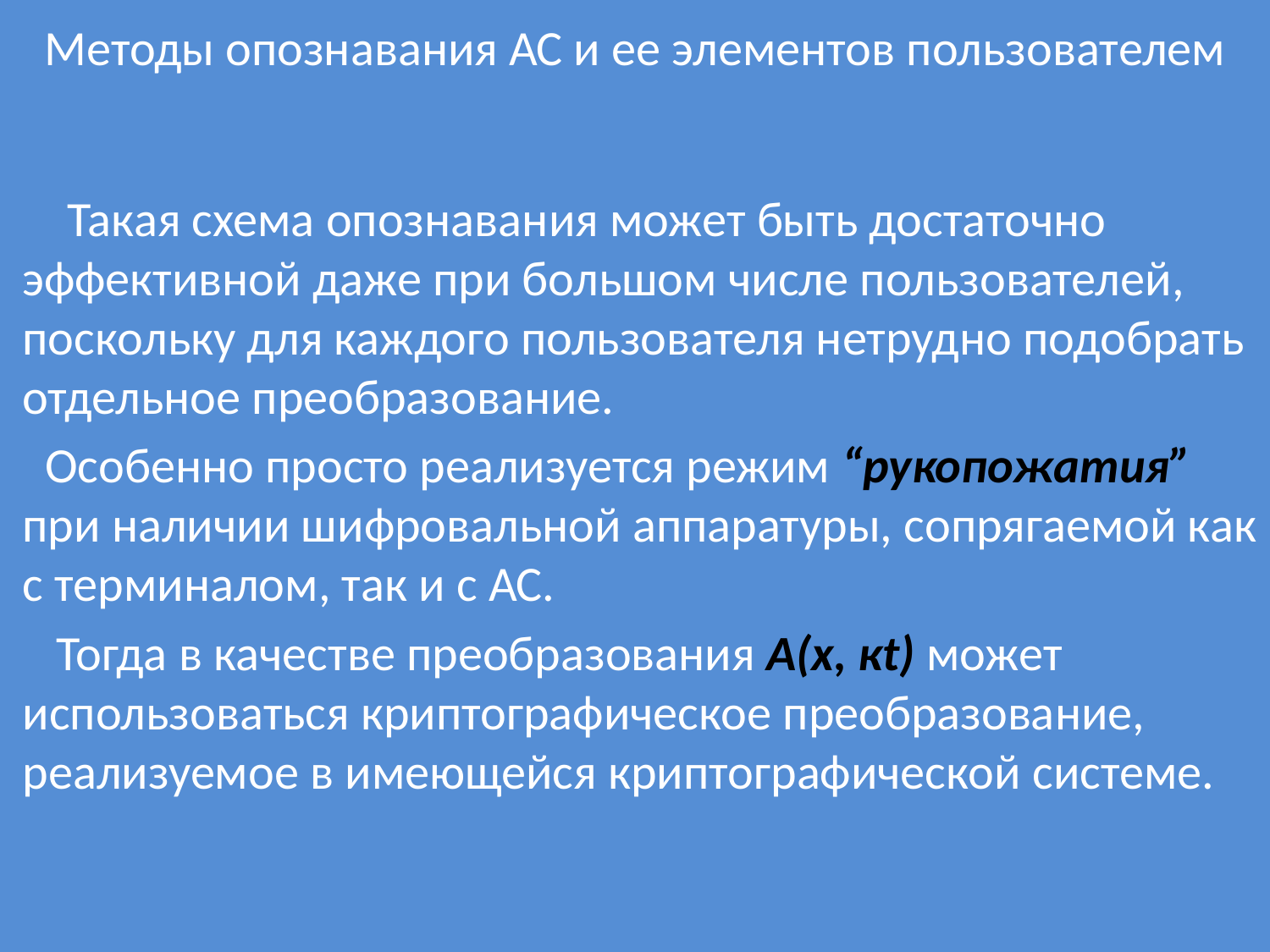

# Методы опознавания АС и ее элементов пользователем

    Такая схема опознавания может быть достаточно эффективной даже при большом числе пользователей, поскольку для каждого пользователя нетрудно подобрать отдельное преобразование.
  Особенно просто реализуется режим “рукопожатия” при наличии шифровальной аппаратуры, сопрягаемой как с терминалом, так и с АС.
   Тогда в качестве преобразования А(х, кt) может использоваться криптографическое преобразование, реализуемое в имеющейся криптографической системе.